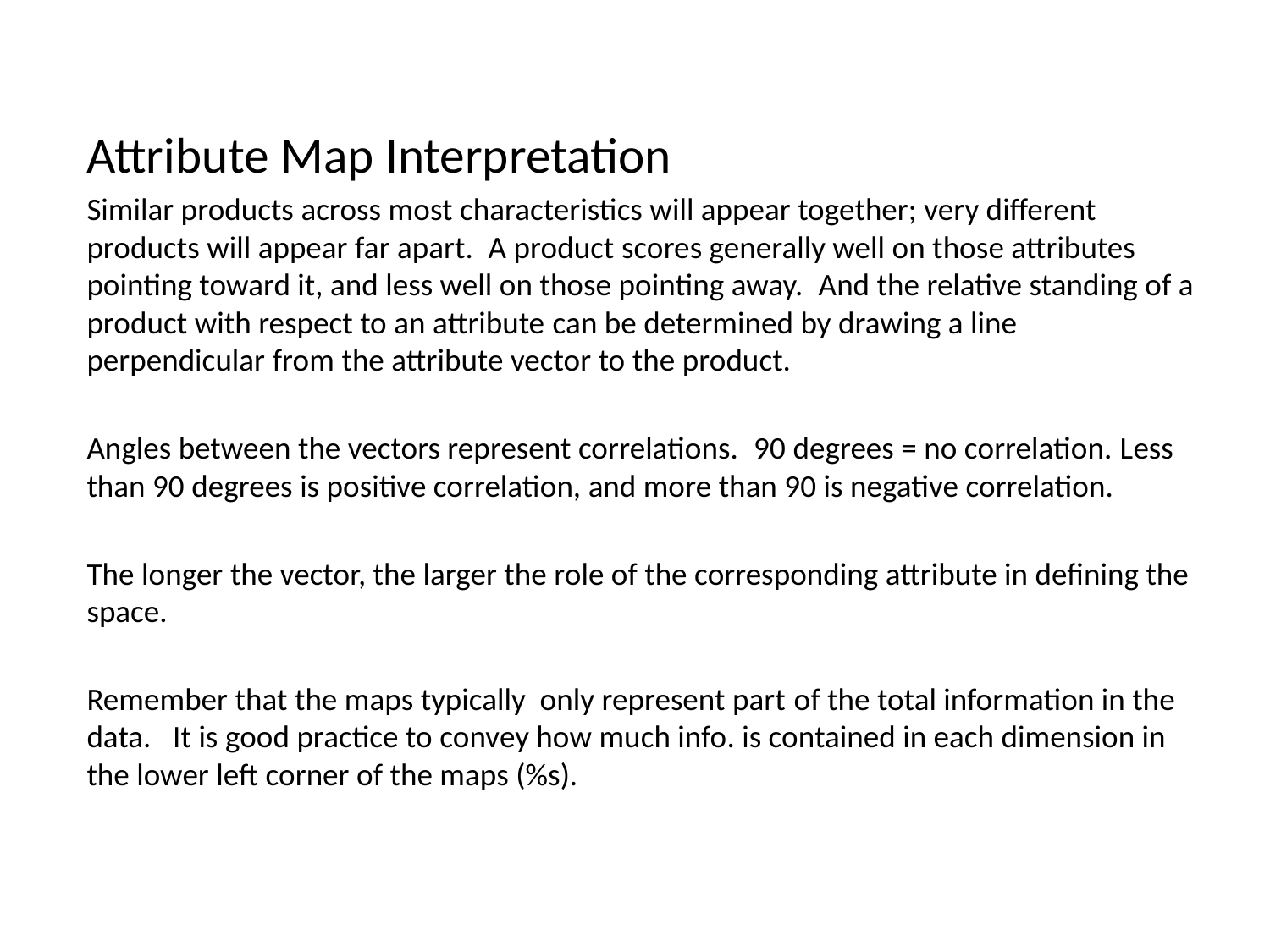

Attribute Map Interpretation
Similar products across most characteristics will appear together; very different products will appear far apart.  A product scores generally well on those attributes pointing toward it, and less well on those pointing away.  And the relative standing of a product with respect to an attribute can be determined by drawing a line perpendicular from the attribute vector to the product.

Angles between the vectors represent correlations.  90 degrees = no correlation. Less than 90 degrees is positive correlation, and more than 90 is negative correlation.

The longer the vector, the larger the role of the corresponding attribute in defining the space.

Remember that the maps typically  only represent part of the total information in the data.   It is good practice to convey how much info. is contained in each dimension in the lower left corner of the maps (%s).